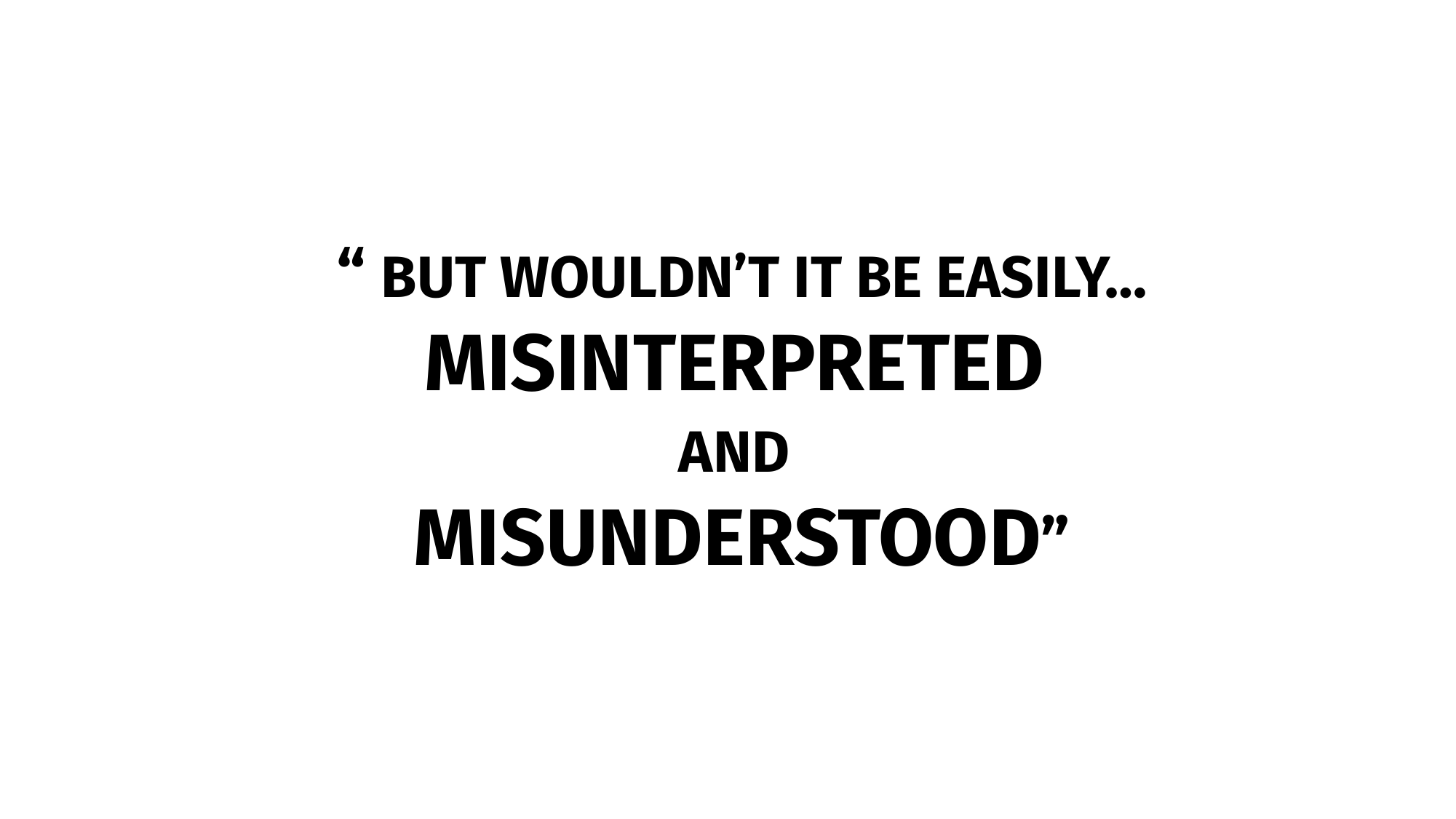

“ BUT WOULDN’T IT BE EASILY…
MISINTERPRETED
AND
MISUNDERSTOOD”